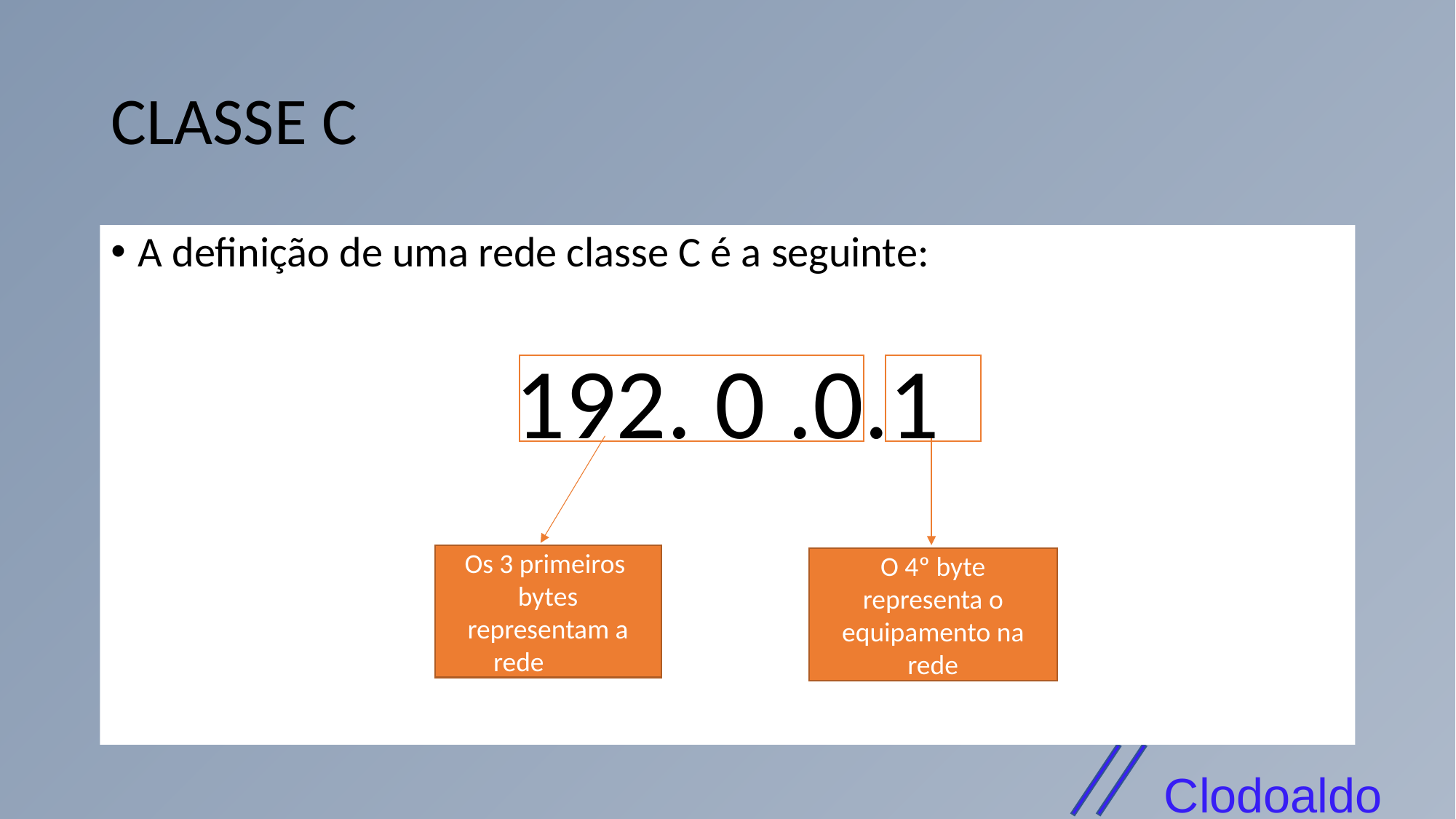

# CLASSE C
A definição de uma rede classe C é a seguinte:

192. 0 .0.1

Os 3 primeiros  bytes representam a rede
O 4º byte representa o equipamento na rede